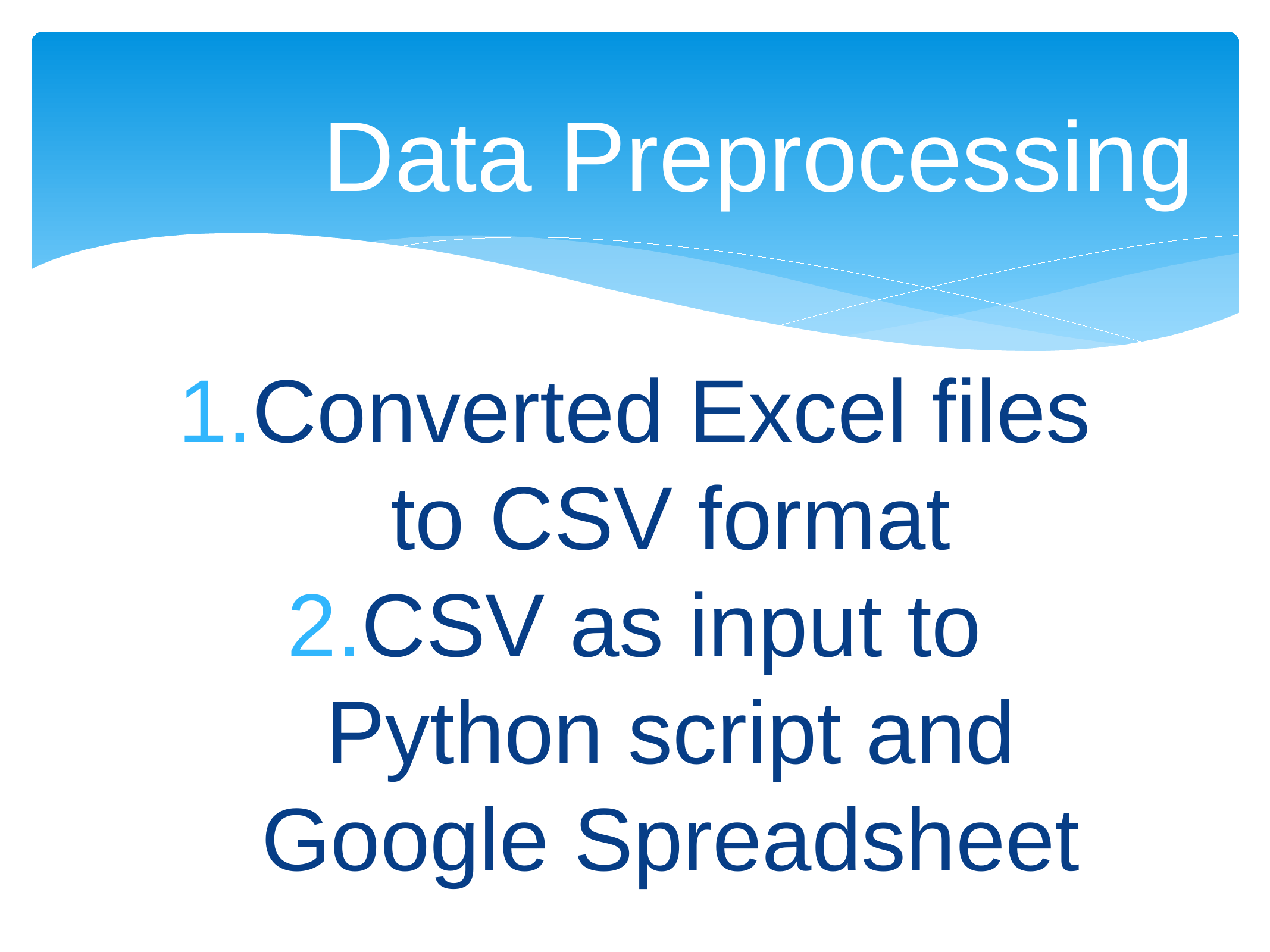

# Data Preprocessing
Converted Excel files to CSV format
CSV as input to Python script and Google Spreadsheet